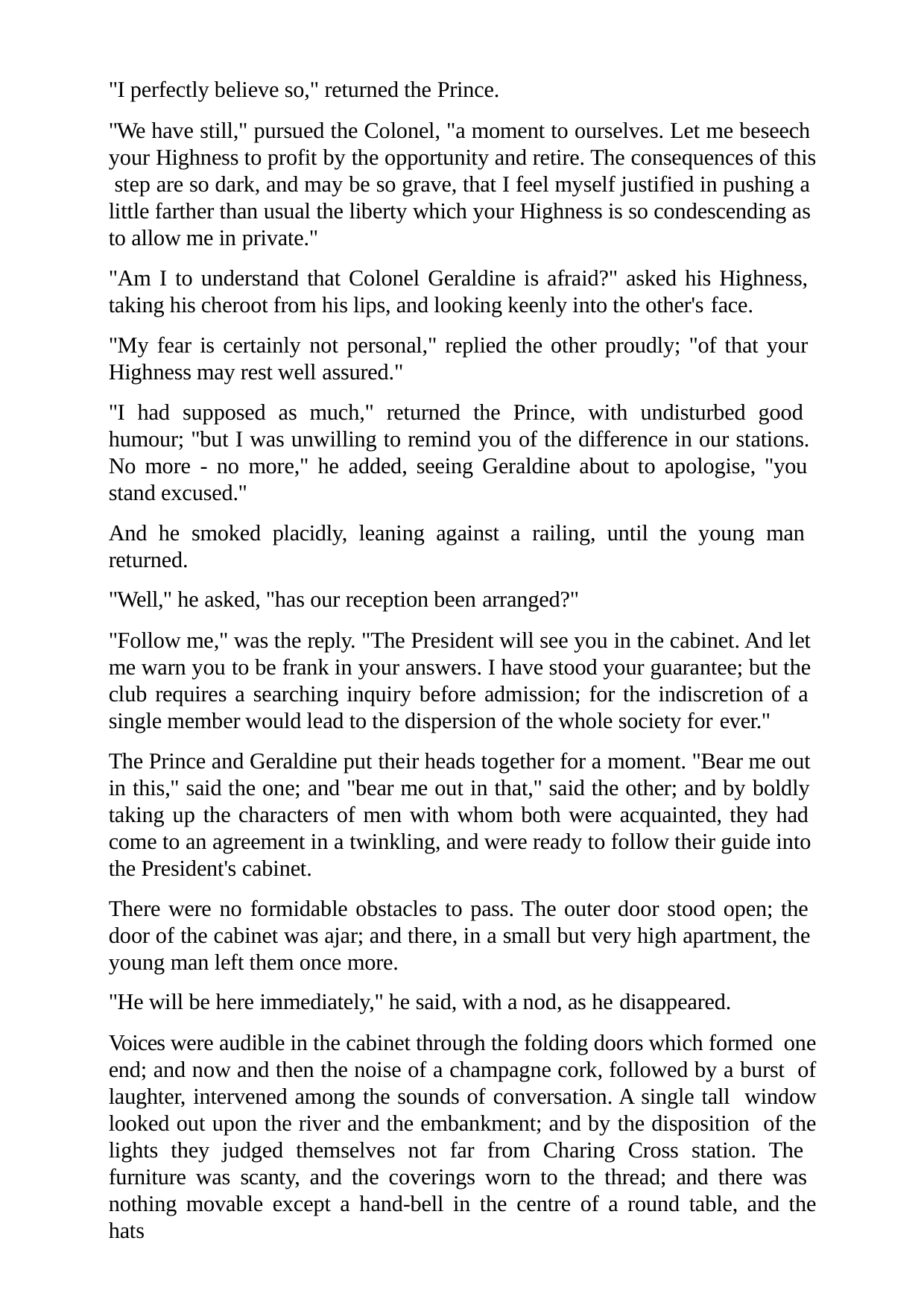

"I perfectly believe so," returned the Prince.
"We have still," pursued the Colonel, "a moment to ourselves. Let me beseech  your Highness to profit by the opportunity and retire. The consequences of this  step are so dark, and may be so grave, that I feel myself justified in pushing a  little farther than usual the liberty which your Highness is so condescending as  to allow me in private."
"Am I to understand that Colonel Geraldine is afraid?" asked his Highness,  taking his cheroot from his lips, and looking keenly into the other's face.
"My fear is certainly not personal," replied the other proudly; "of that your  Highness may rest well assured."
"I had supposed as much," returned the Prince, with undisturbed good  humour; "but I was unwilling to remind you of the difference in our stations.  No more - no more," he added, seeing Geraldine about to apologise, "you  stand excused."
And he smoked placidly, leaning against a railing, until the young man  returned.
"Well," he asked, "has our reception been arranged?"
"Follow me," was the reply. "The President will see you in the cabinet. And let  me warn you to be frank in your answers. I have stood your guarantee; but the  club requires a searching inquiry before admission; for the indiscretion of a  single member would lead to the dispersion of the whole society for ever."
The Prince and Geraldine put their heads together for a moment. "Bear me out  in this," said the one; and "bear me out in that," said the other; and by boldly  taking up the characters of men with whom both were acquainted, they had  come to an agreement in a twinkling, and were ready to follow their guide into  the President's cabinet.
There were no formidable obstacles to pass. The outer door stood open; the  door of the cabinet was ajar; and there, in a small but very high apartment, the  young man left them once more.
"He will be here immediately," he said, with a nod, as he disappeared.
Voices were audible in the cabinet through the folding doors which formed  one end; and now and then the noise of a champagne cork, followed by a burst  of laughter, intervened among the sounds of conversation. A single tall  window looked out upon the river and the embankment; and by the disposition  of the lights they judged themselves not far from Charing Cross station. The  furniture was scanty, and the coverings worn to the thread; and there was  nothing movable except a hand-bell in the centre of a round table, and the hats